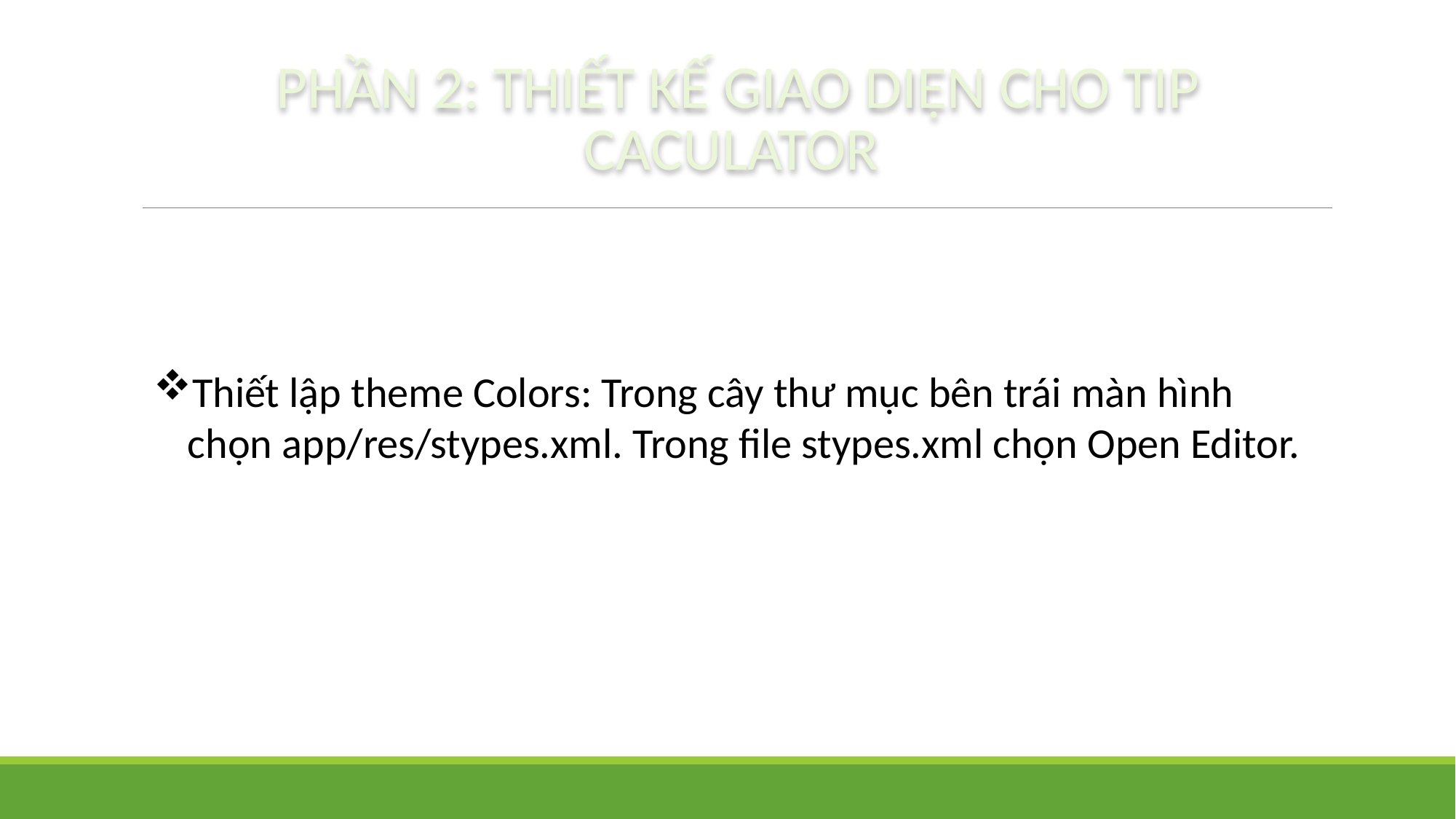

# PHẦN 2: THIẾT KẾ GIAO DIỆN CHO TIP CACULATOR
Thiết lập theme Colors: Trong cây thư mục bên trái màn hình chọn app/res/stypes.xml. Trong file stypes.xml chọn Open Editor.